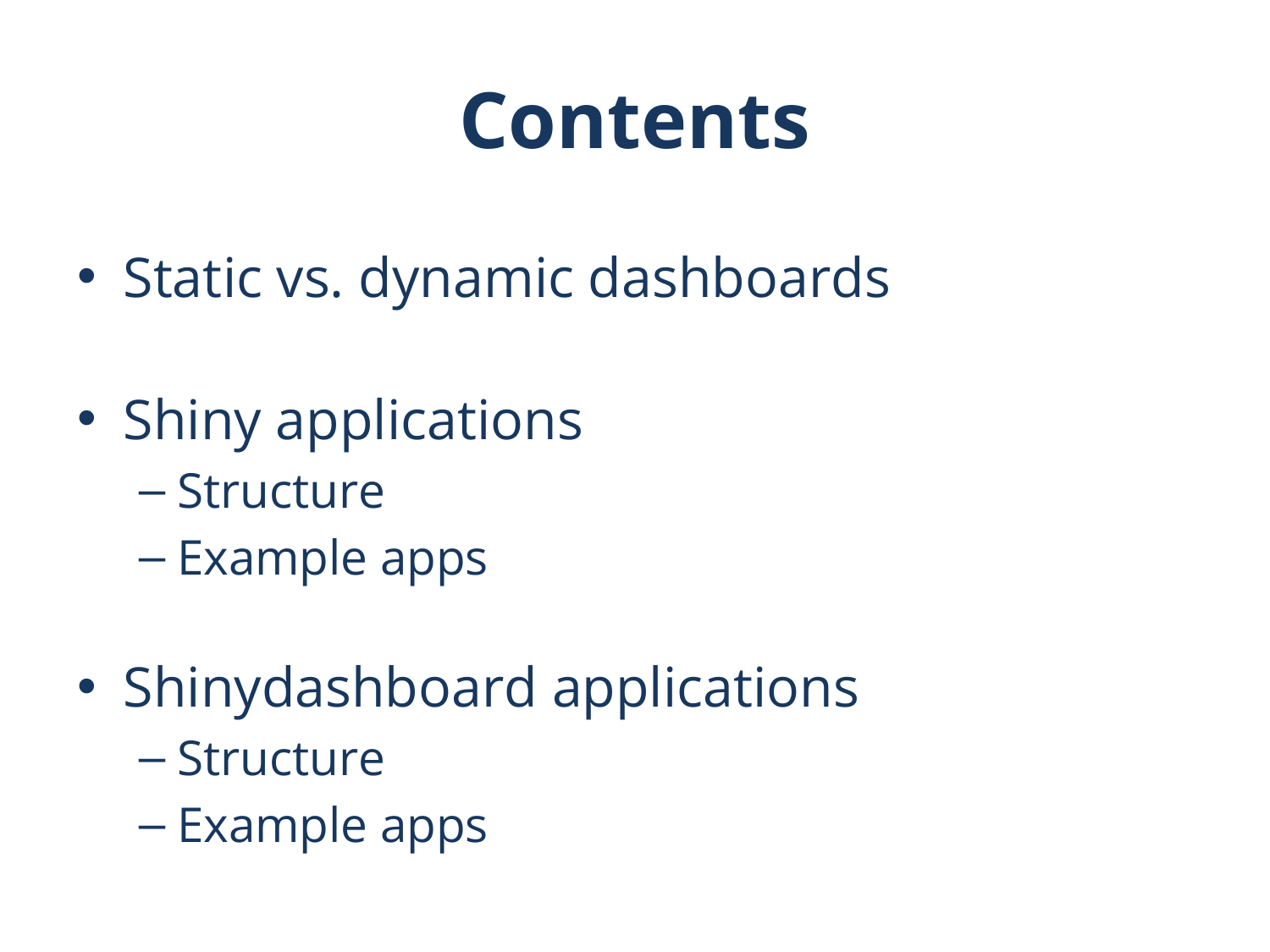

# Contents
Static vs. dynamic dashboards
Shiny applications
Structure
Example apps
Shinydashboard applications
Structure
Example apps